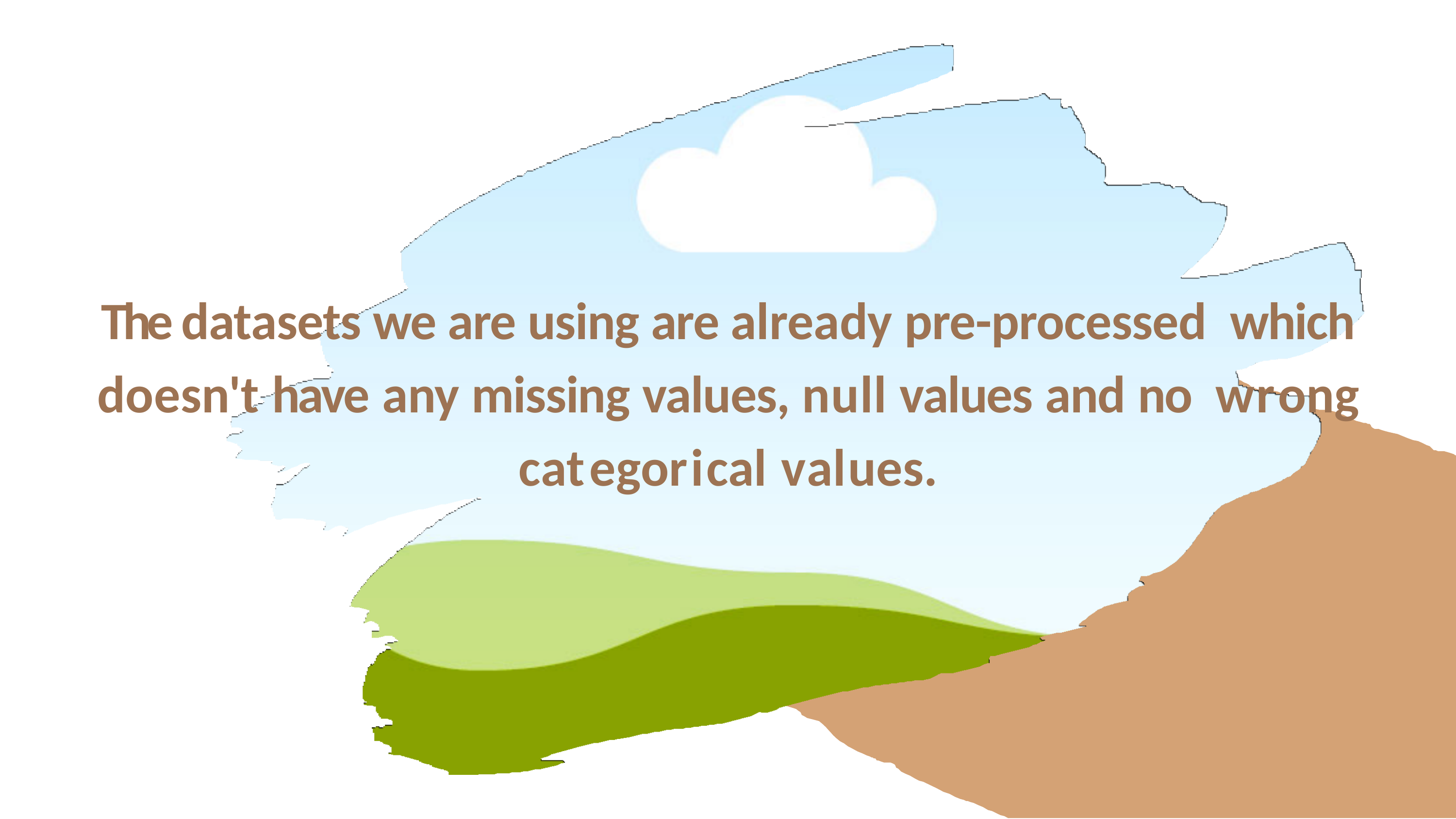

# The datasets we are using are already pre-processed  which doesn't have any missing values, null values and no  wrong categorical values.